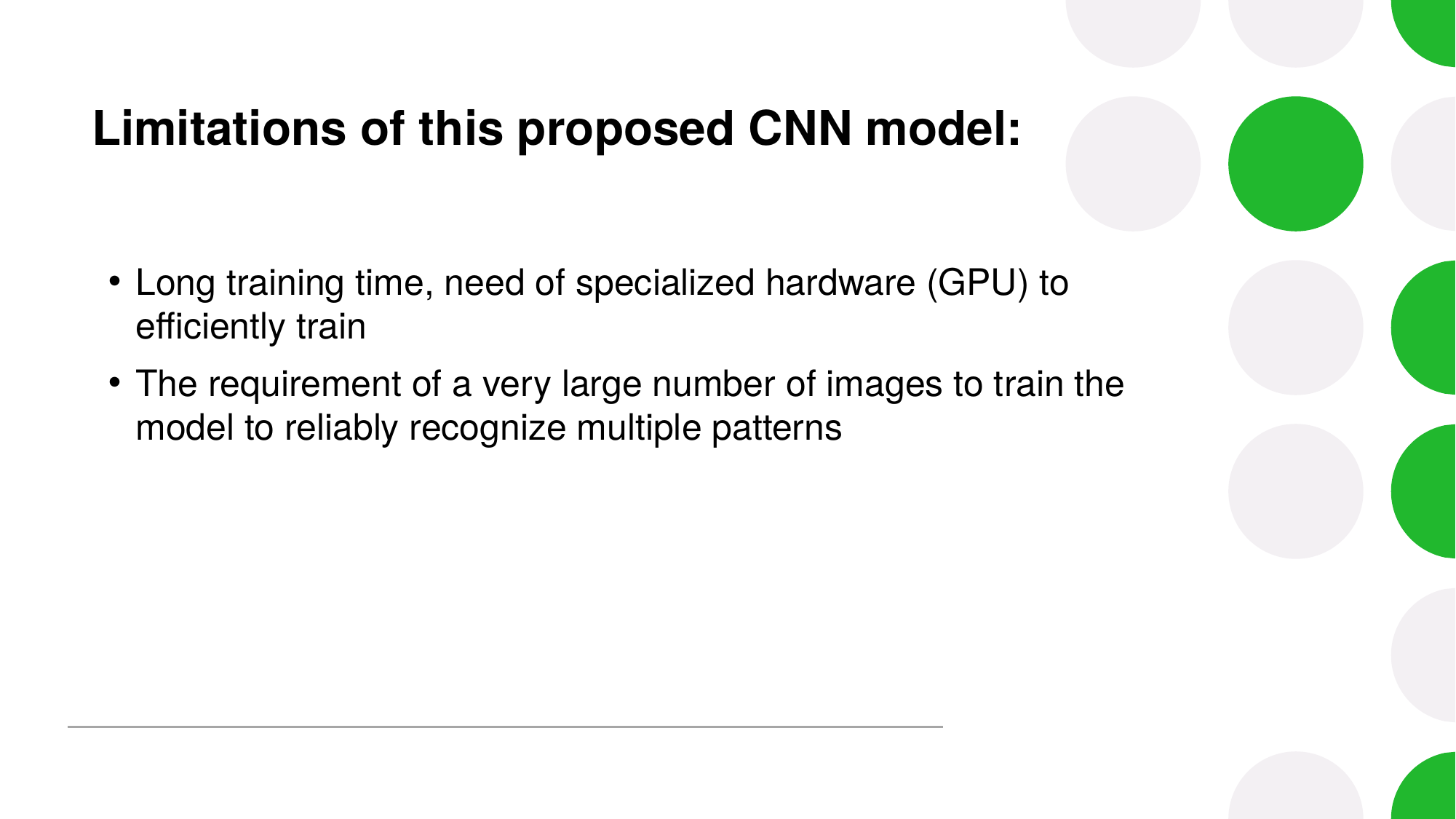

# Limitations of this proposed CNN model:

Long training time, need of specialized hardware (GPU) to efficiently train
The requirement of a very large number of images to train the model to reliably recognize multiple patterns